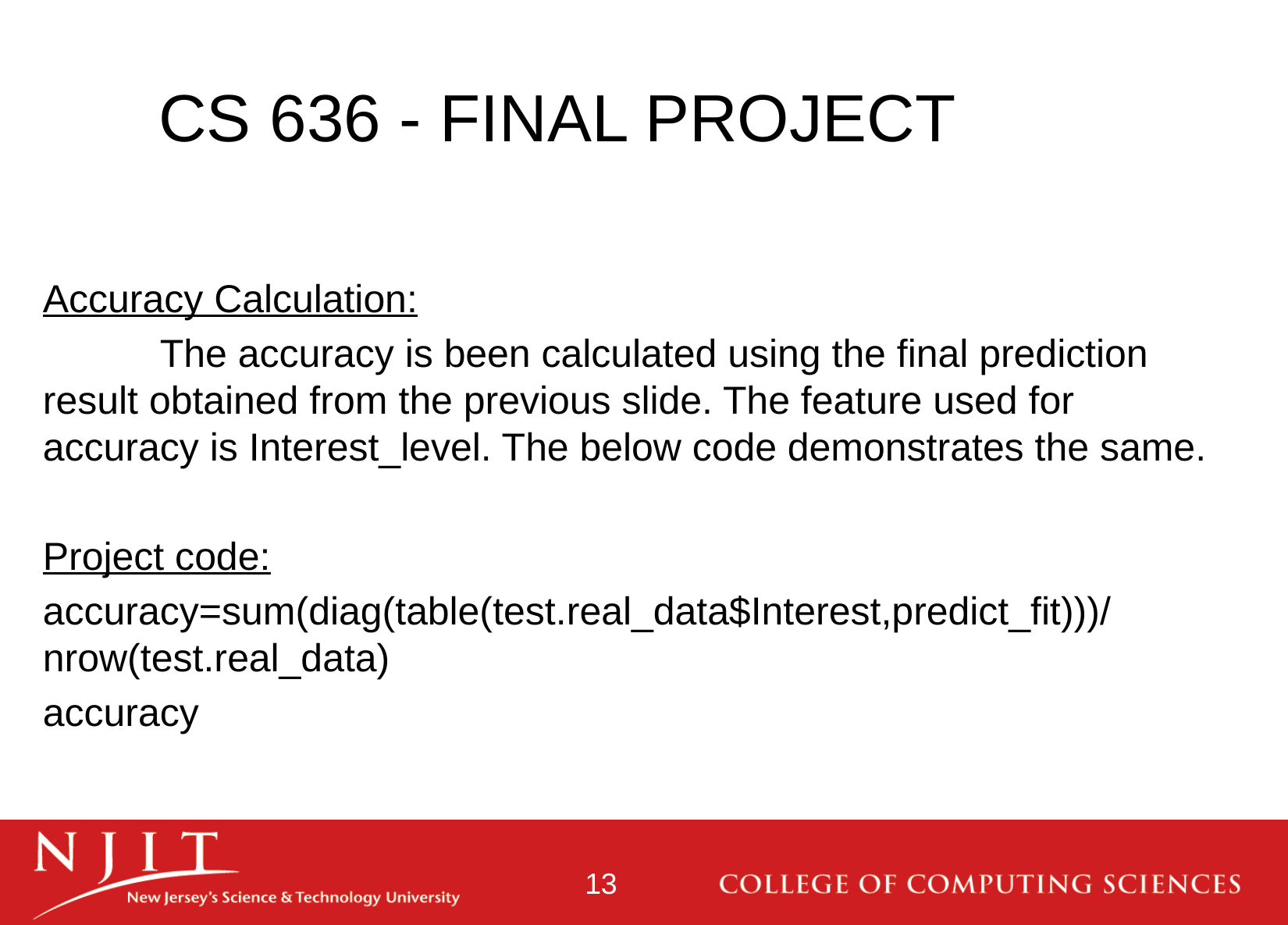

#
CS 636 - FINAL PROJECT
Accuracy Calculation:
	The accuracy is been calculated using the final prediction  result obtained from the previous slide. The feature used for accuracy is Interest_level. The below code demonstrates the same.

Project code:
accuracy=sum(diag(table(test.real_data$Interest,predict_fit)))/nrow(test.real_data)
accuracy